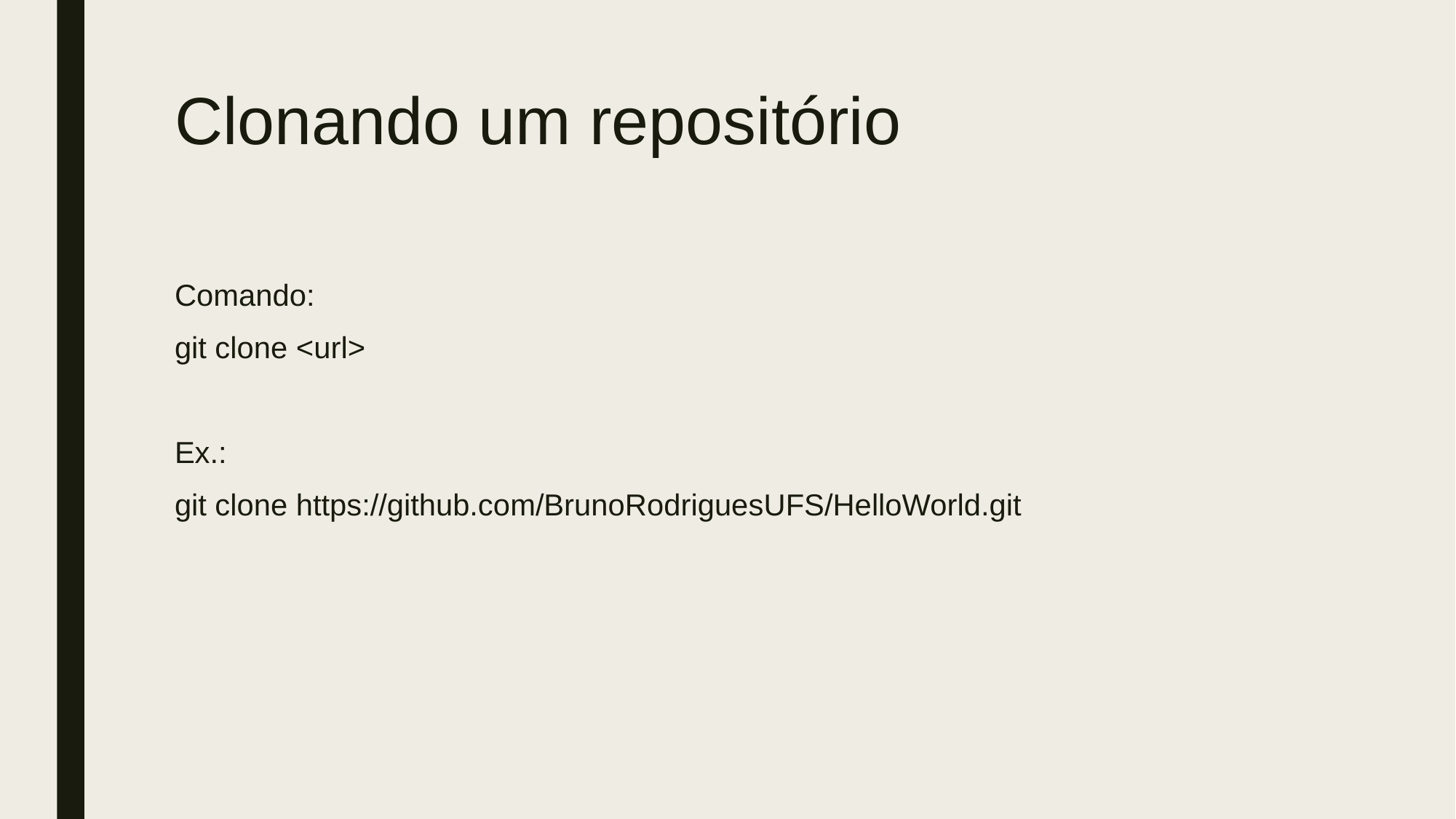

# Clonando um repositório
Comando:
git clone <url>

Ex.:
git clone https://github.com/BrunoRodriguesUFS/HelloWorld.git